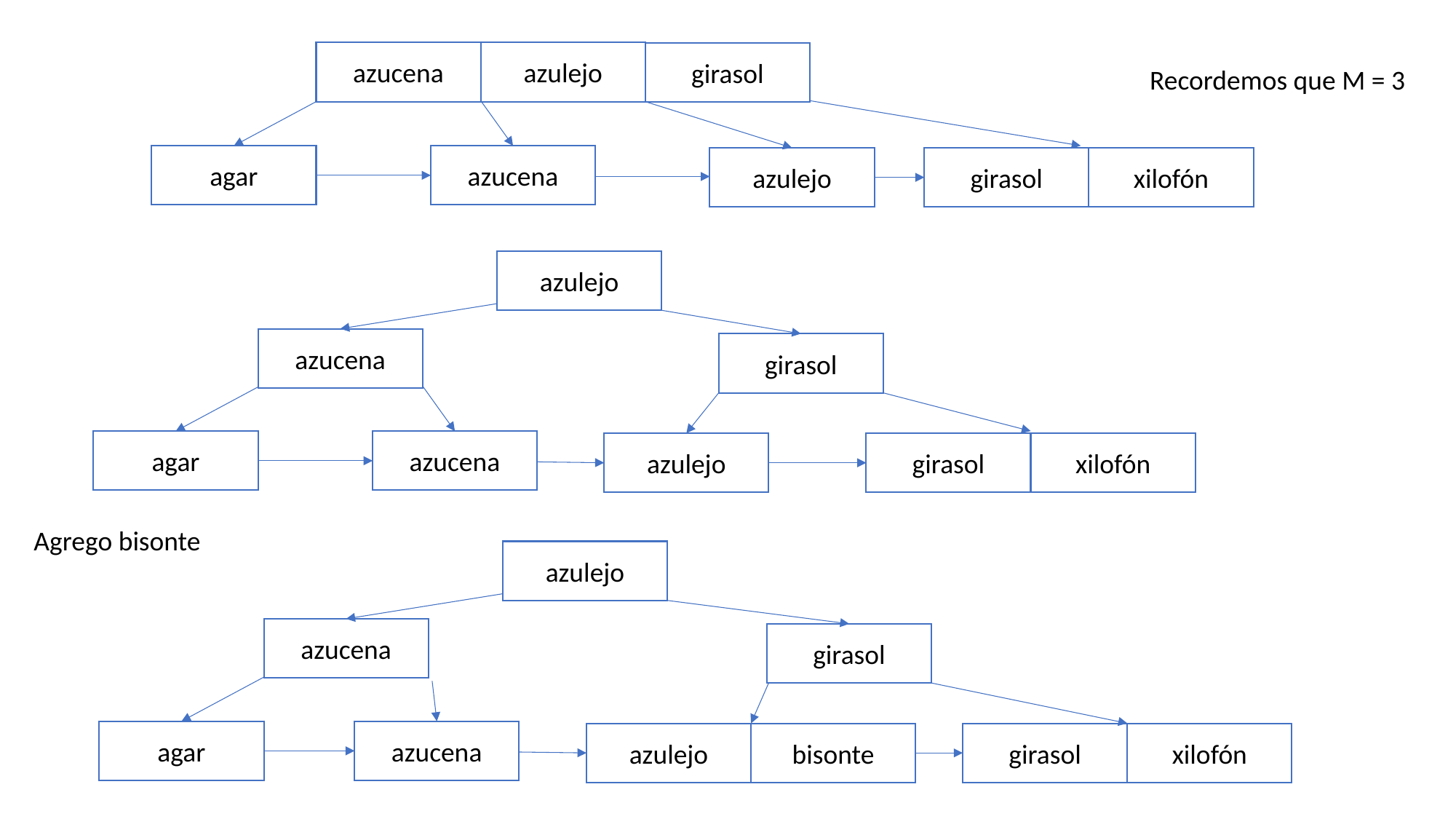

azucena
azulejo
girasol
Recordemos que M = 3
agar
azucena
azulejo
girasol
xilofón
azulejo
azucena
girasol
agar
azucena
azulejo
girasol
xilofón
Agrego bisonte
azulejo
azucena
girasol
agar
azucena
azulejo
bisonte
girasol
xilofón